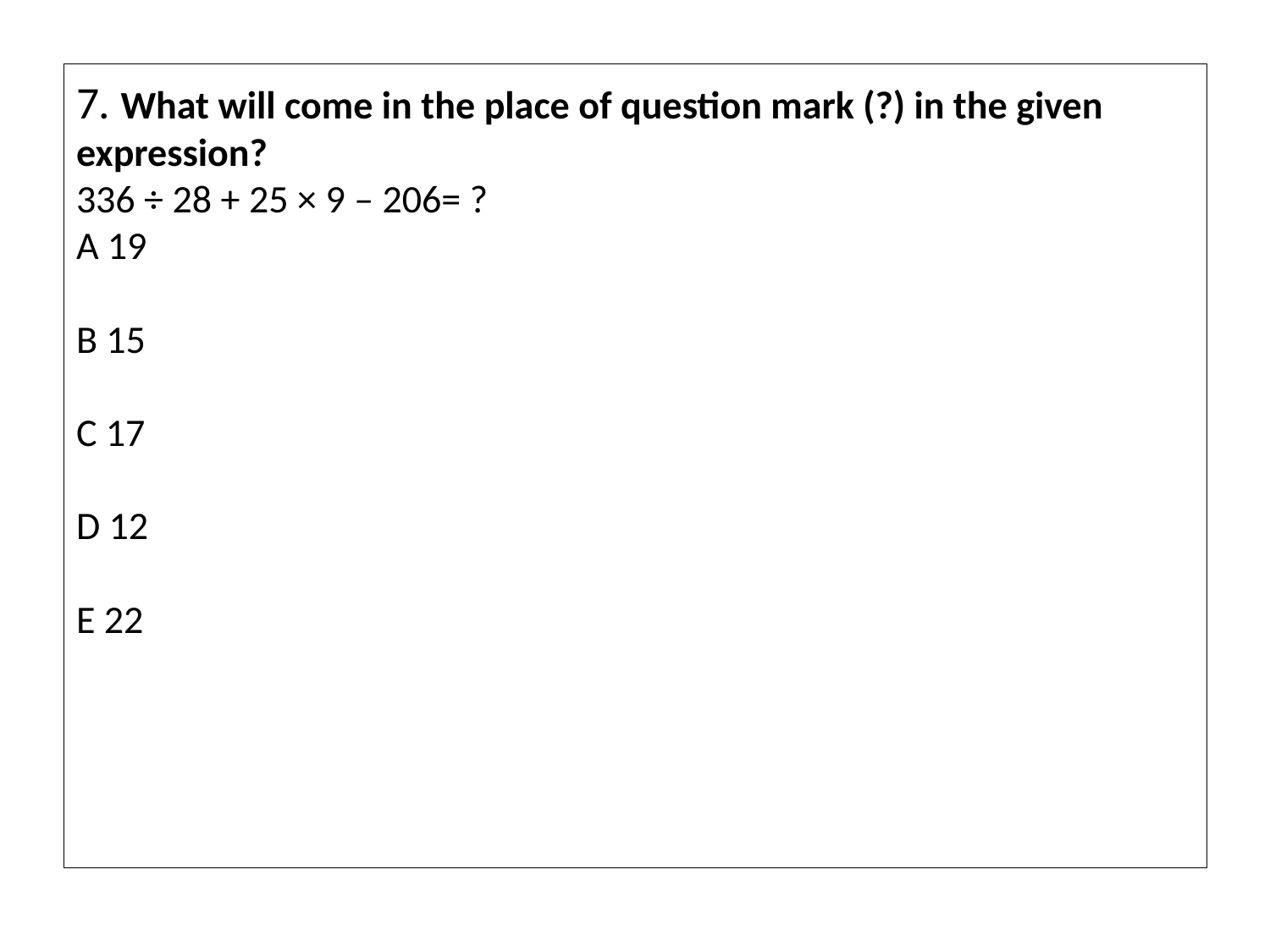

# 7. What will come in the place of question mark (?) in the given expression? 336 ÷ 28 + 25 × 9 – 206= ? A 19   B 15   C 17   D 12   E 22